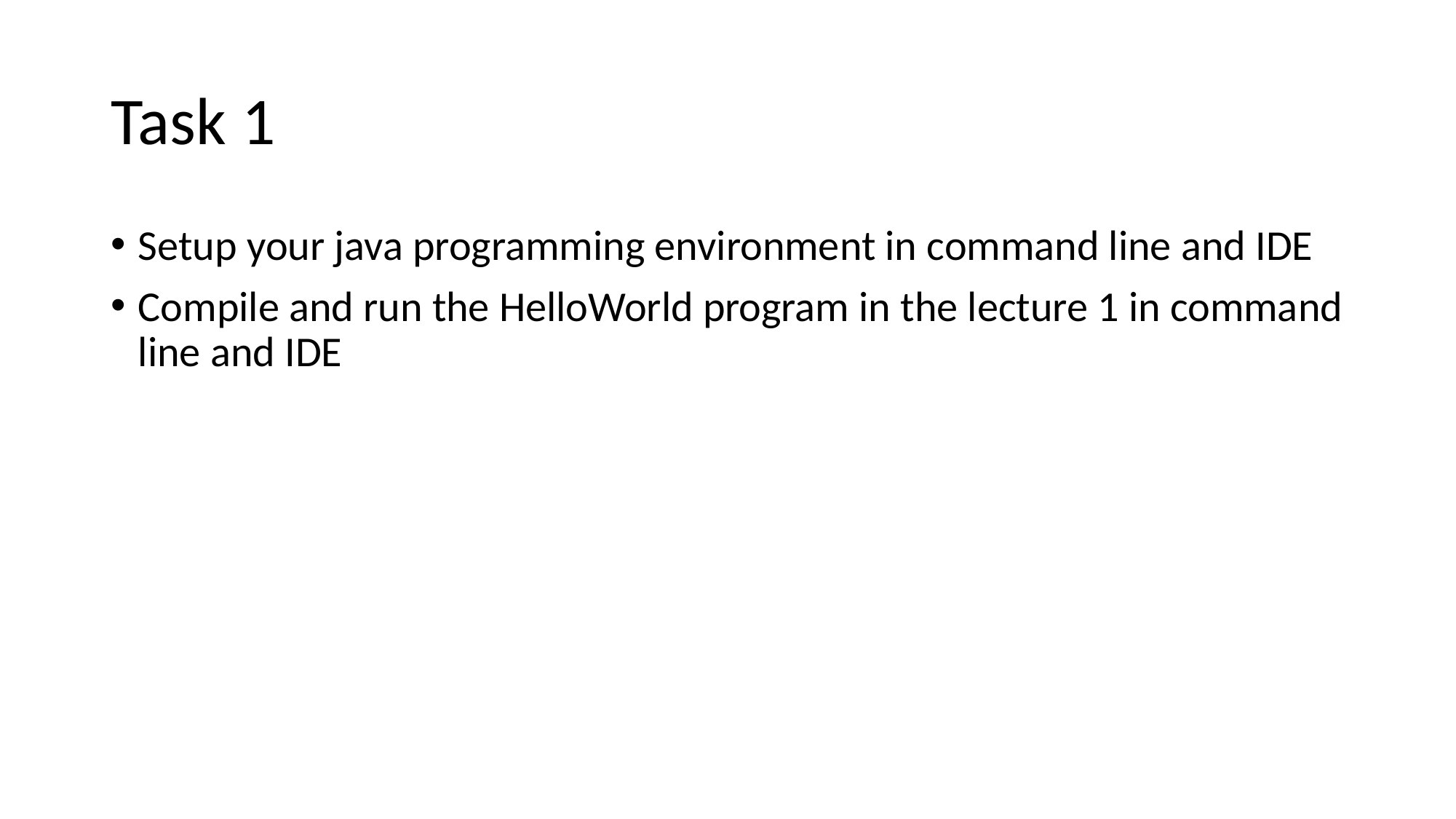

# Task 1
Setup your java programming environment in command line and IDE
Compile and run the HelloWorld program in the lecture 1 in command line and IDE